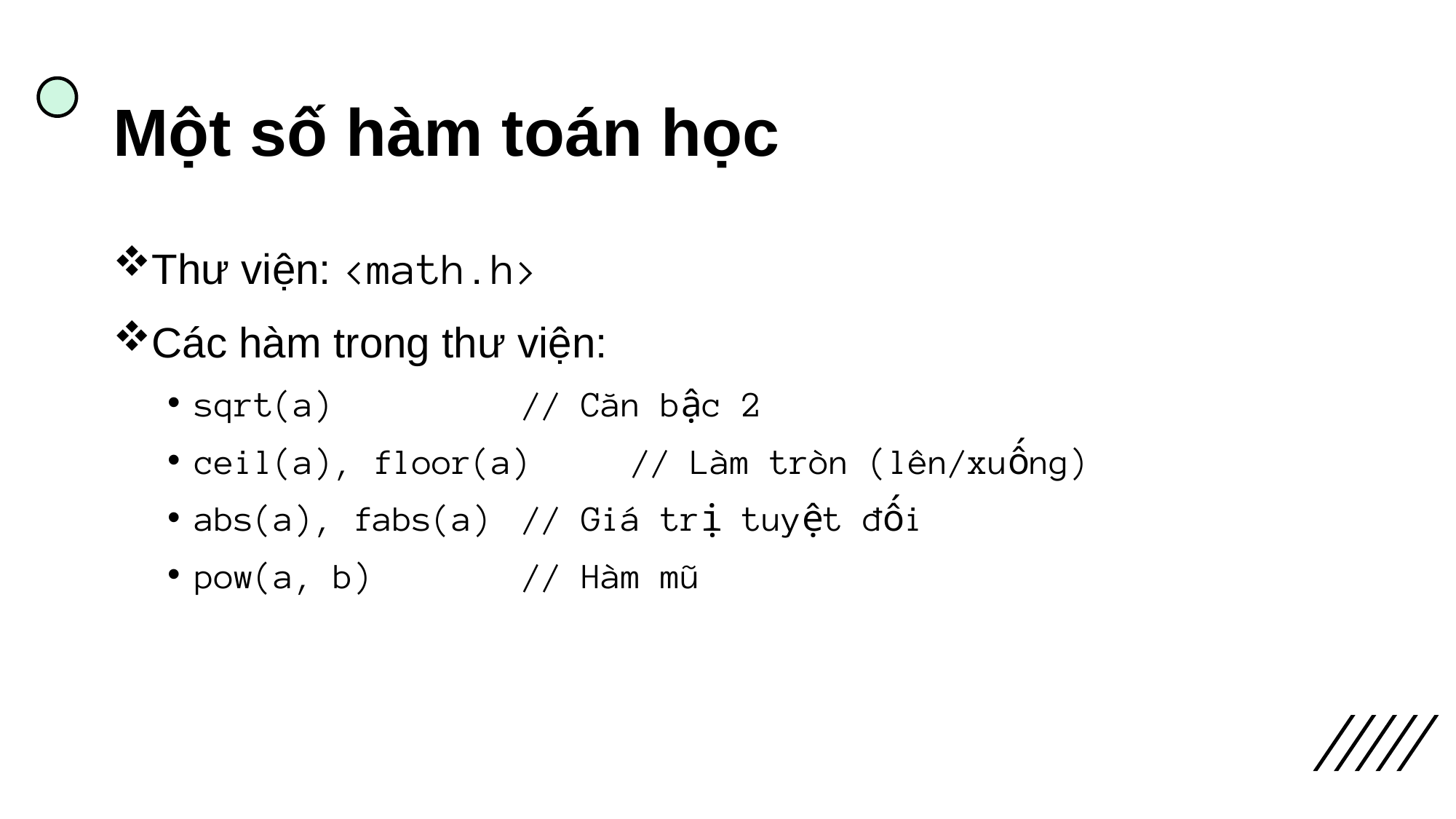

# Một số hàm toán học
Thư viện: <math.h>
Các hàm trong thư viện:
sqrt(a)		// Căn bậc 2
ceil(a), floor(a)	// Làm tròn (lên/xuống)
abs(a), fabs(a)	// Giá trị tuyệt đối
pow(a, b)		// Hàm mũ